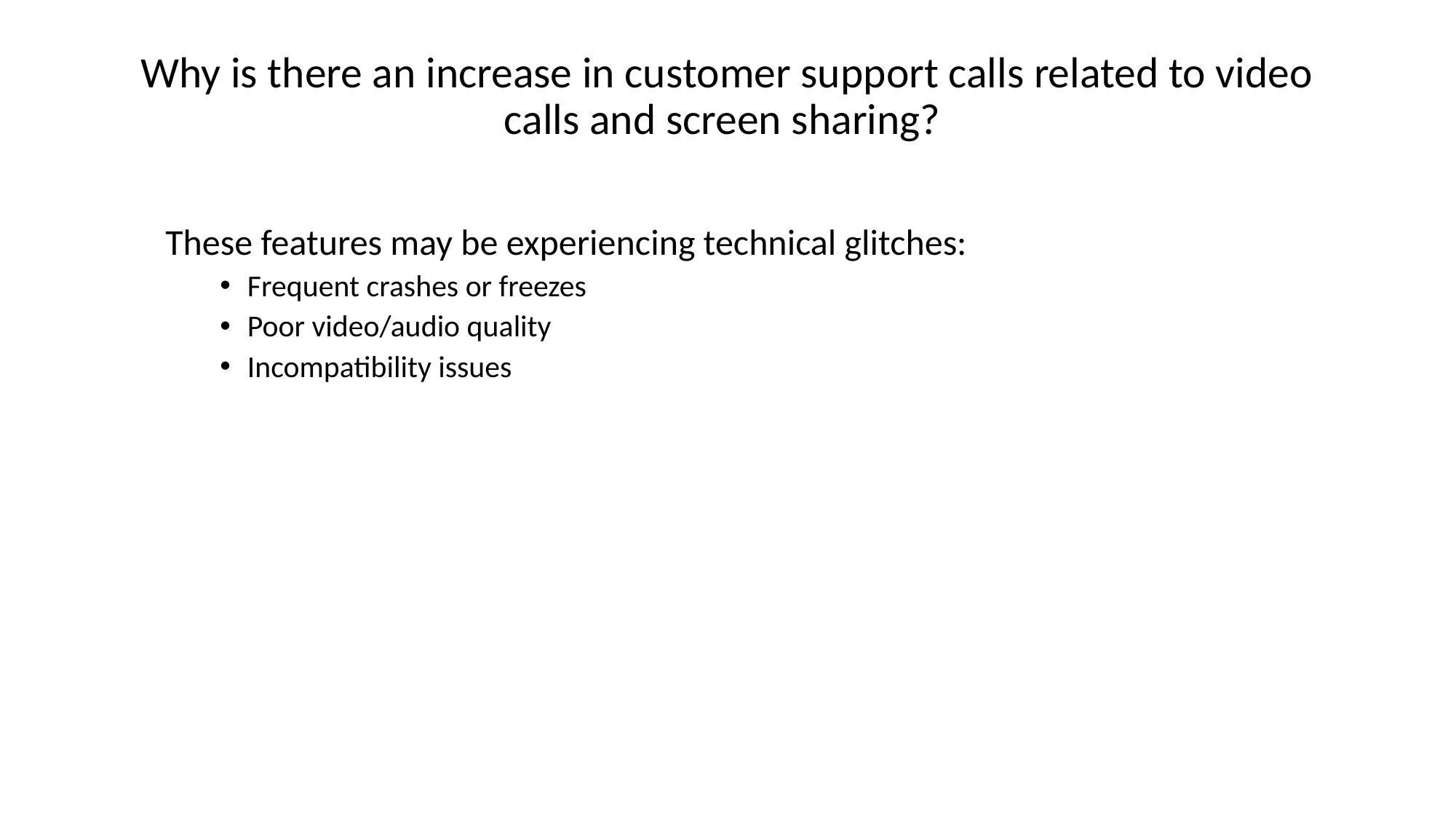

# Why is there an increase in customer support calls related to video calls and screen sharing?
These features may be experiencing technical glitches:
Frequent crashes or freezes
Poor video/audio quality
Incompatibility issues